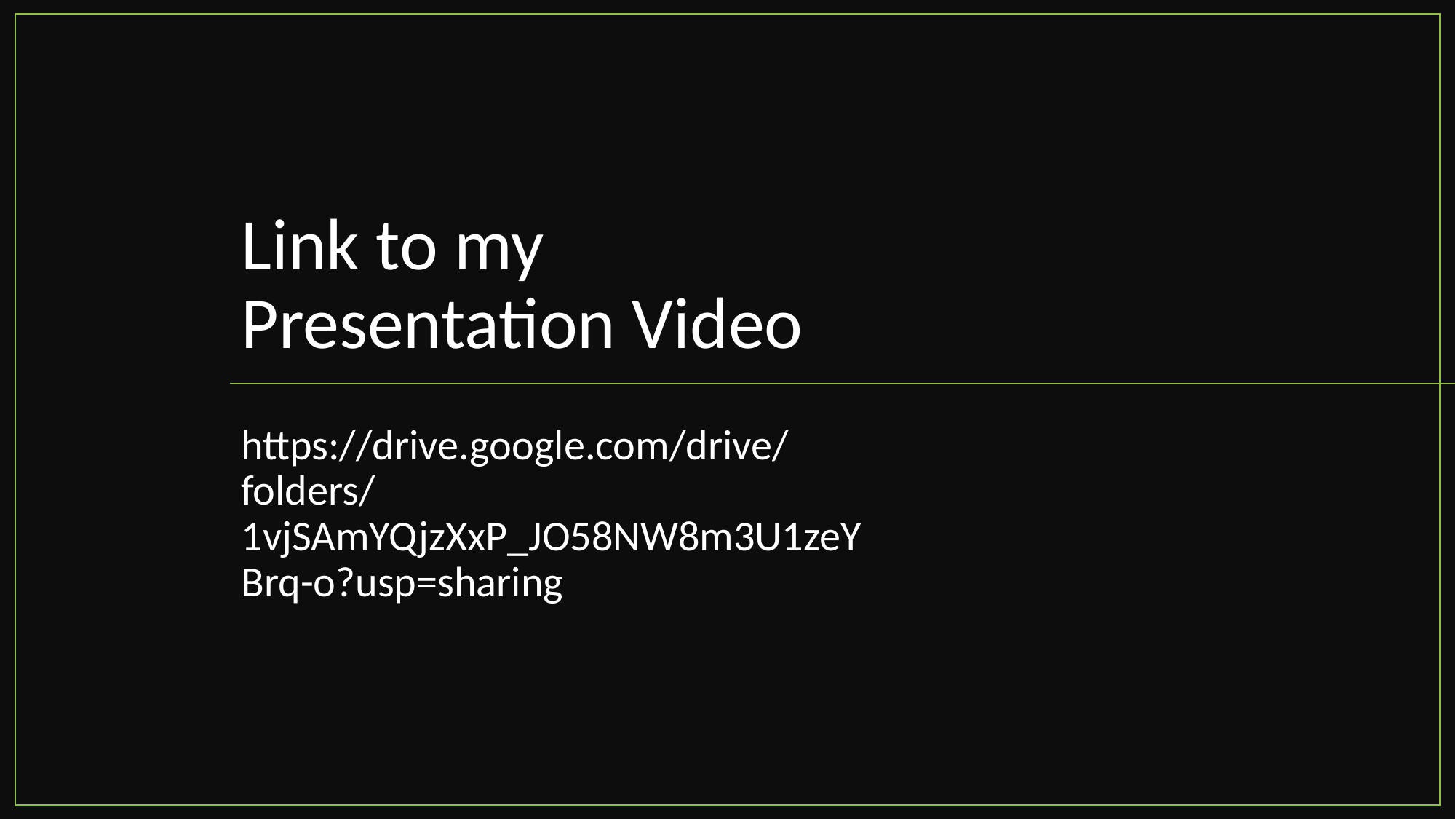

# Link to my Presentation Video
https://drive.google.com/drive/folders/1vjSAmYQjzXxP_JO58NW8m3U1zeYBrq-o?usp=sharing